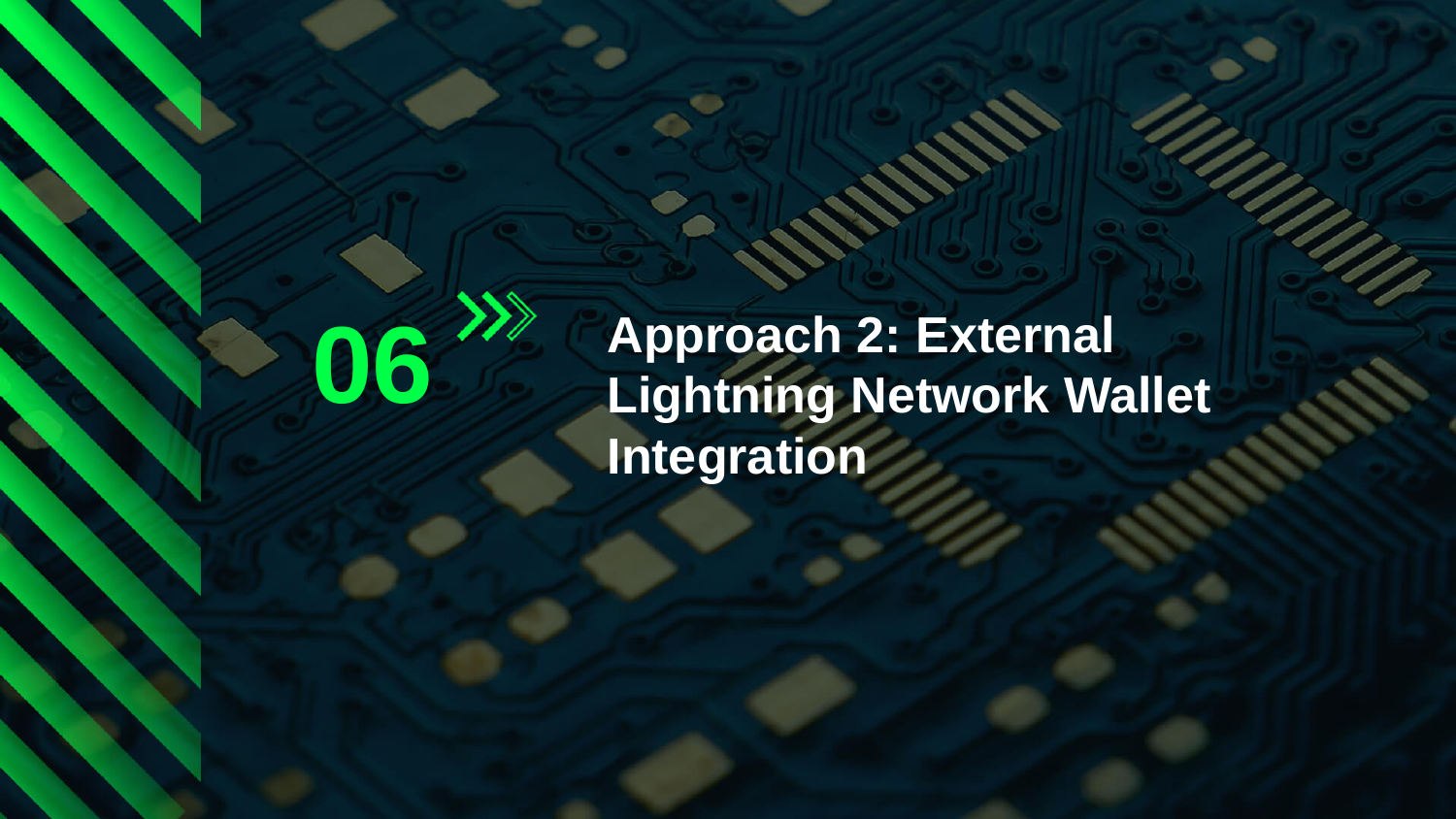

Approach 2: External Lightning Network Wallet Integration
06